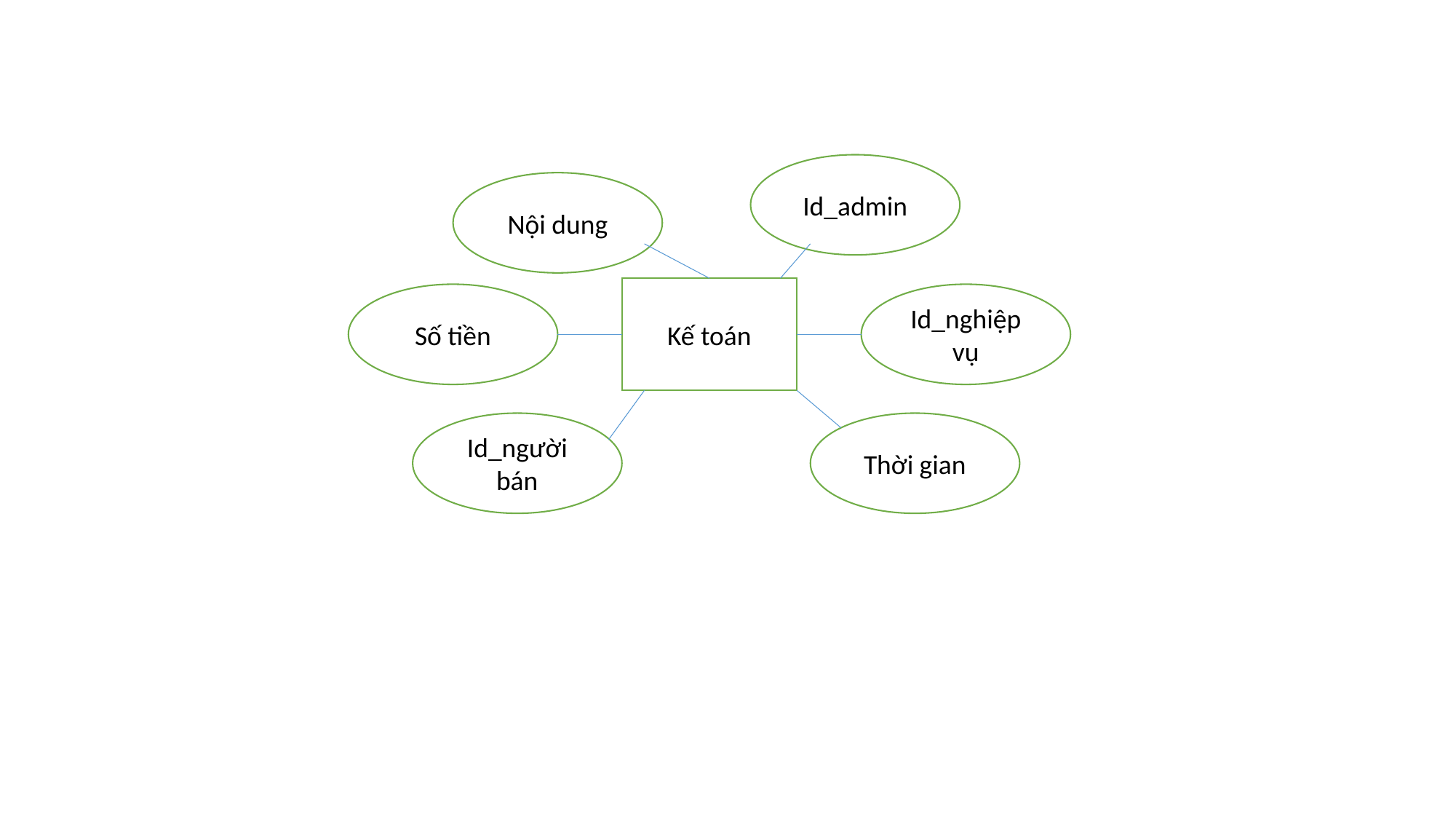

Id_admin
Nội dung
Kế toán
Id_nghiệp vụ
Số tiền
Id_người bán
Thời gian